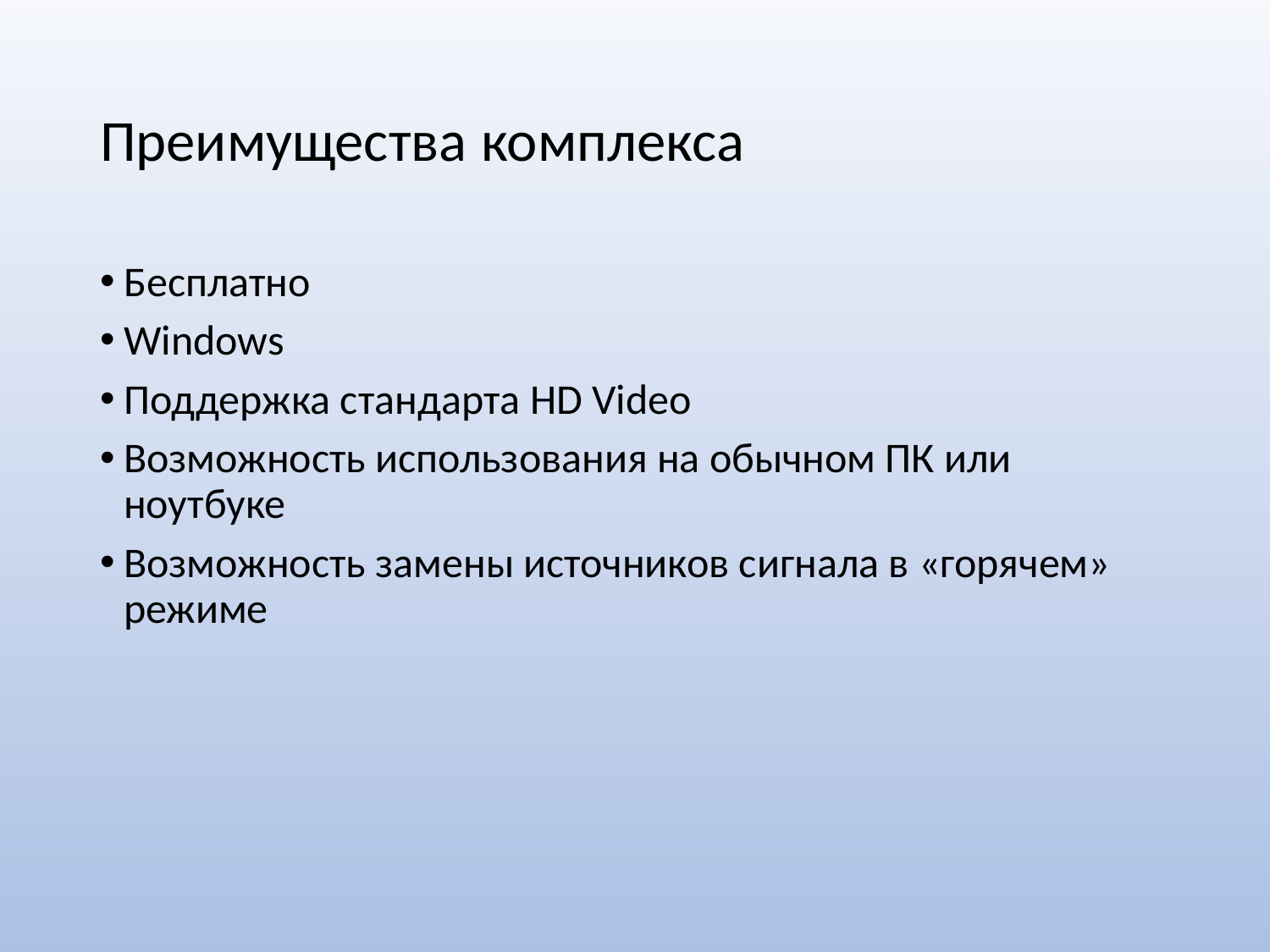

# Преимущества	комплекса
Бесплатно
Windows
Поддержка стандарта HD Video
Возможность использования на обычном ПК или ноутбуке
Возможность замены источников сигнала в «горячем» режиме